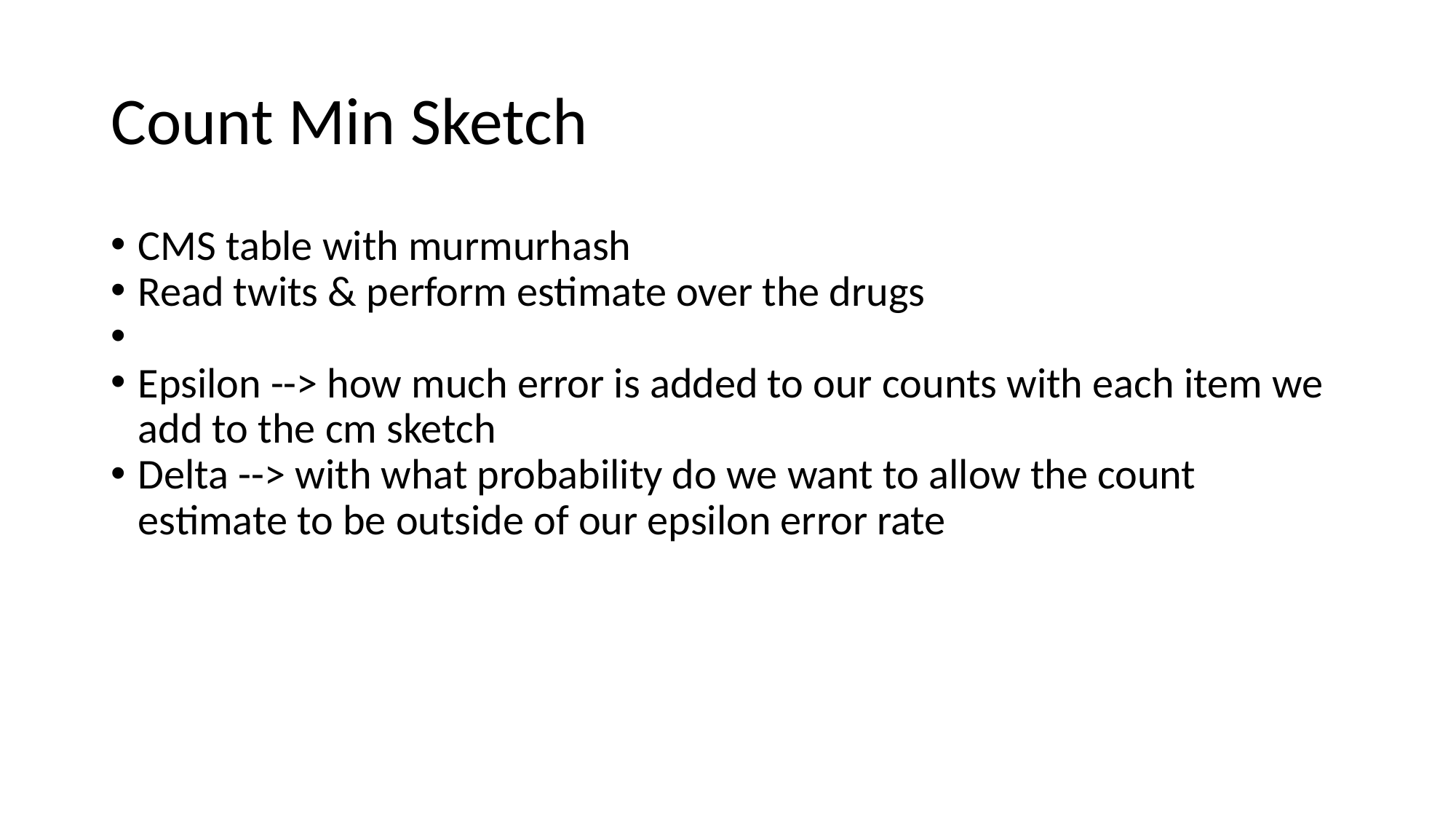

Count Min Sketch
CMS table with murmurhash
Read twits & perform estimate over the drugs

Epsilon --> how much error is added to our counts with each item we add to the cm sketch
Delta --> with what probability do we want to allow the count estimate to be outside of our epsilon error rate